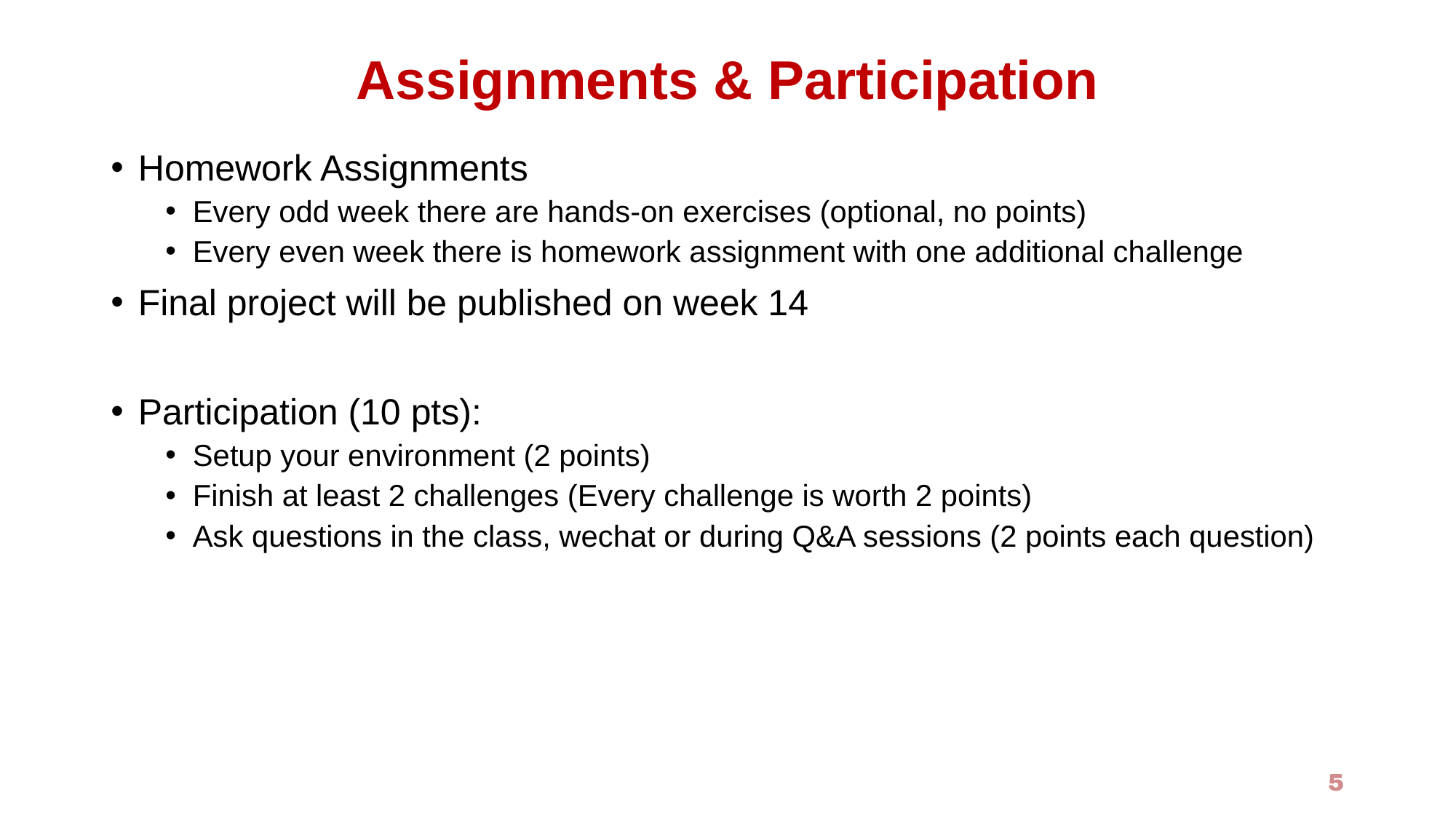

# Assignments & Participation
Homework Assignments
Every odd week there are hands-on exercises (optional, no points)
Every even week there is homework assignment with one additional challenge
Final project will be published on week 14

Participation (10 pts):
Setup your environment (2 points)
Finish at least 2 challenges (Every challenge is worth 2 points)
Ask questions in the class, wechat or during Q&A sessions (2 points each question)
5